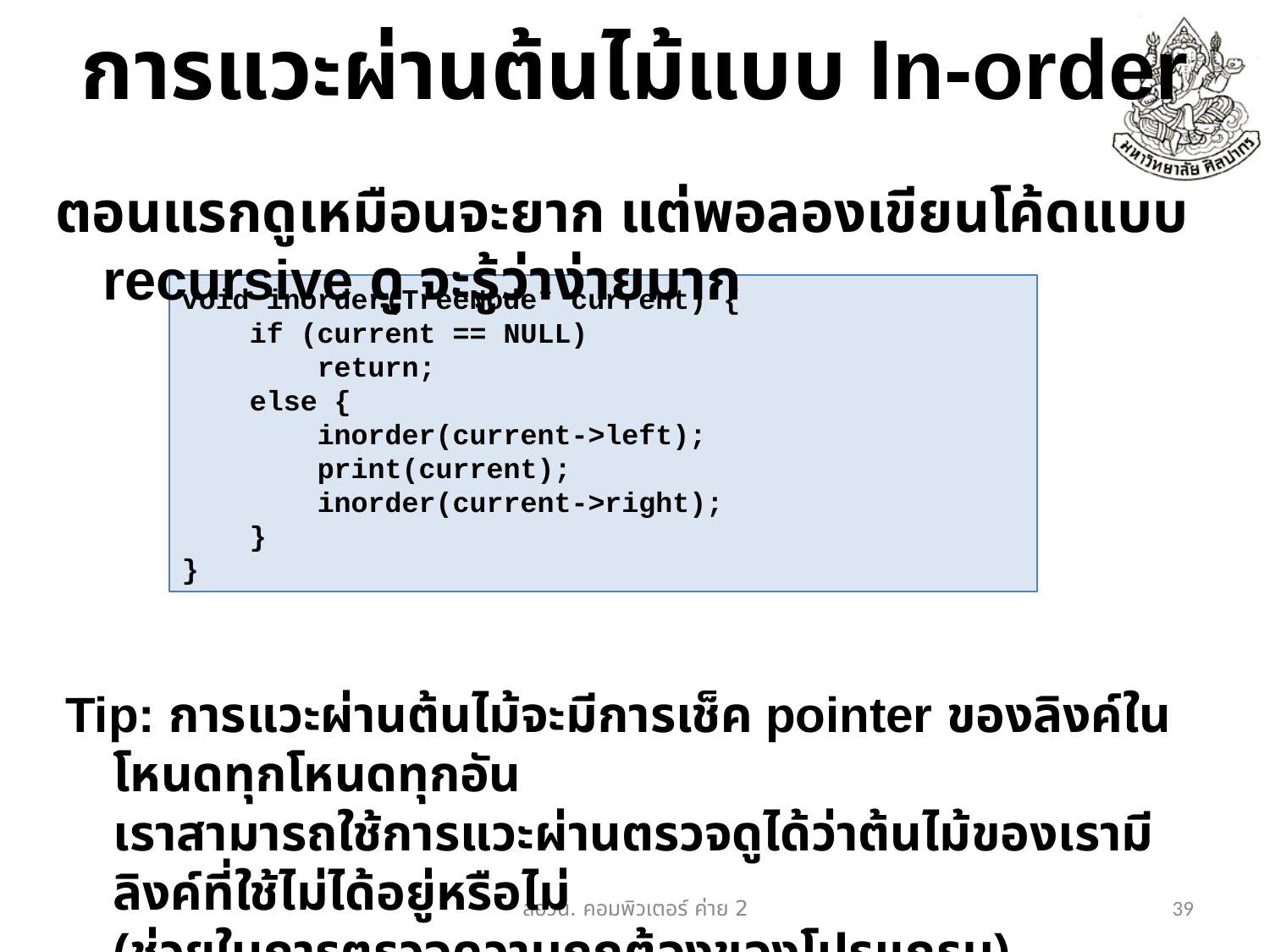

# การแวะผ่านต้นไม้แบบ In-order
ตอนแรกดูเหมือนจะยาก แต่พอลองเขียนโค้ดแบบ recursive ดู จะรู้ว่าง่ายมาก
void inorder(TreeNode* current) {
    if (current == NULL)
        return;
    else {
        inorder(current->left);
        print(current);
        inorder(current->right);
    }
}
Tip: การแวะผ่านต้นไม้จะมีการเช็ค pointer ของลิงค์ในโหนดทุกโหนดทุกอัน
เราสามารถใช้การแวะผ่านตรวจดูได้ว่าต้นไม้ของเรามีลิงค์ที่ใช้ไม่ได้อยู่หรือไม่
(ช่วยในการตรวจความถูกต้องของโปรแกรม)
สอวน. คอมพิวเตอร์​ ค่าย 2
39